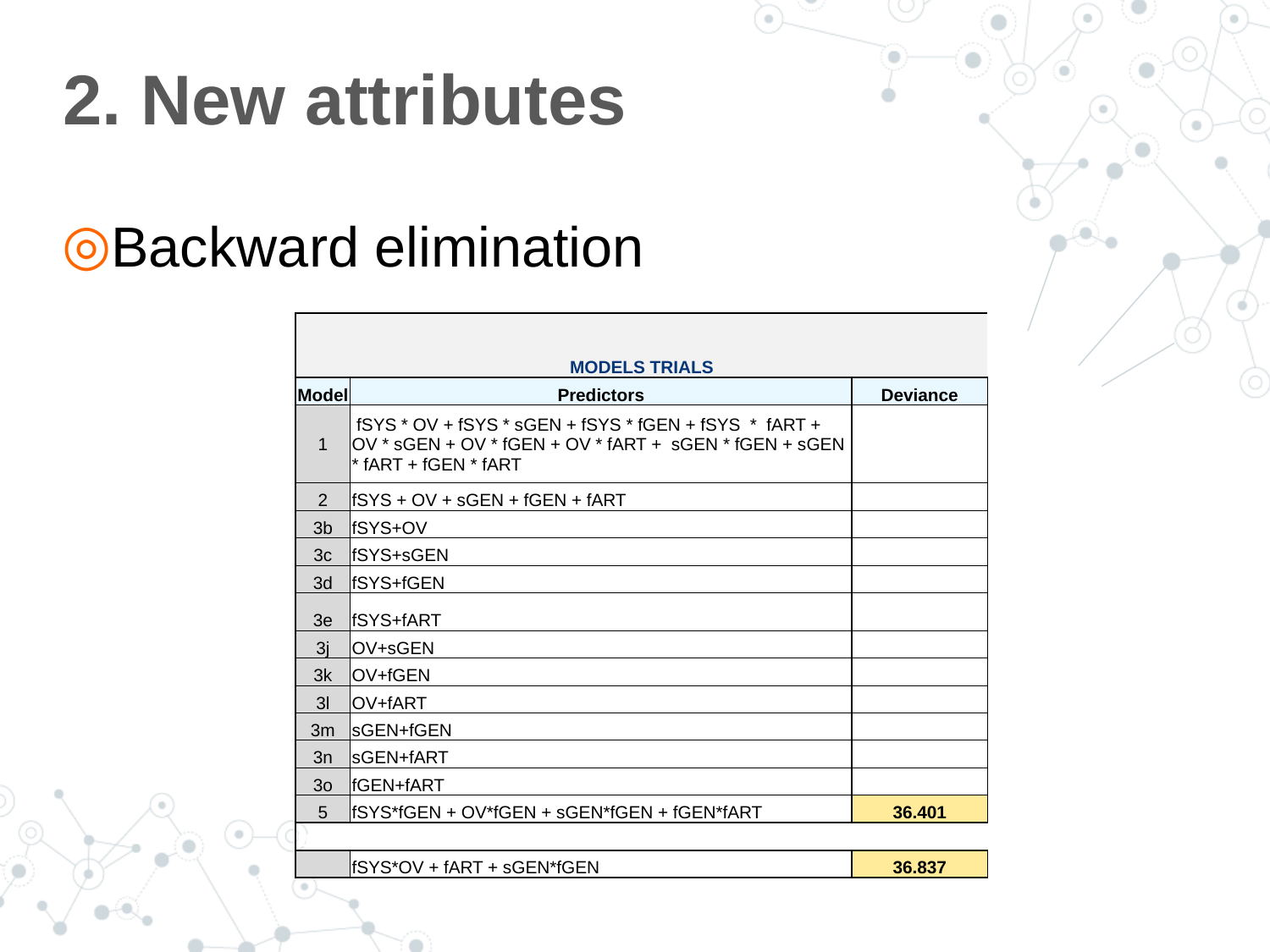

# 2. New attributes

Backward elimination

| MODELS TRIALS |  |  |
| --- | --- | --- |
| Model | Predictors | Deviance |
| 1 | fSYS \* OV + fSYS \* sGEN + fSYS \* fGEN + fSYS \* fART + OV \* sGEN + OV \* fGEN + OV \* fART + sGEN \* fGEN + sGEN \* fART + fGEN \* fART | 36.342 |
| 2 | fSYS + OV + sGEN + fGEN + fART | 37.203 |
| 3b | fSYS+OV | 44.532 |
| 3c | fSYS+sGEN | 40.483 |
| 3d | fSYS+fGEN | 38.477 |
| 3e | fSYS+fART | 43.346 |
| 3j | OV+sGEN | 40.693 |
| 3k | OV+fGEN | 38.416 |
| 3l | OV+fART | 43.534 |
| 3m | sGEN+fGEN | 38.049 |
| 3n | sGEN+fART | 39.426 |
| 3o | fGEN+fART | 38.031 |
| 5 | fSYS\*fGEN + OV\*fGEN + sGEN\*fGEN + fGEN\*fART | 36.401 |
| Urbano, 2013 |  |  |
|  | fSYS\*OV + fART + sGEN\*fGEN | 36.837 |